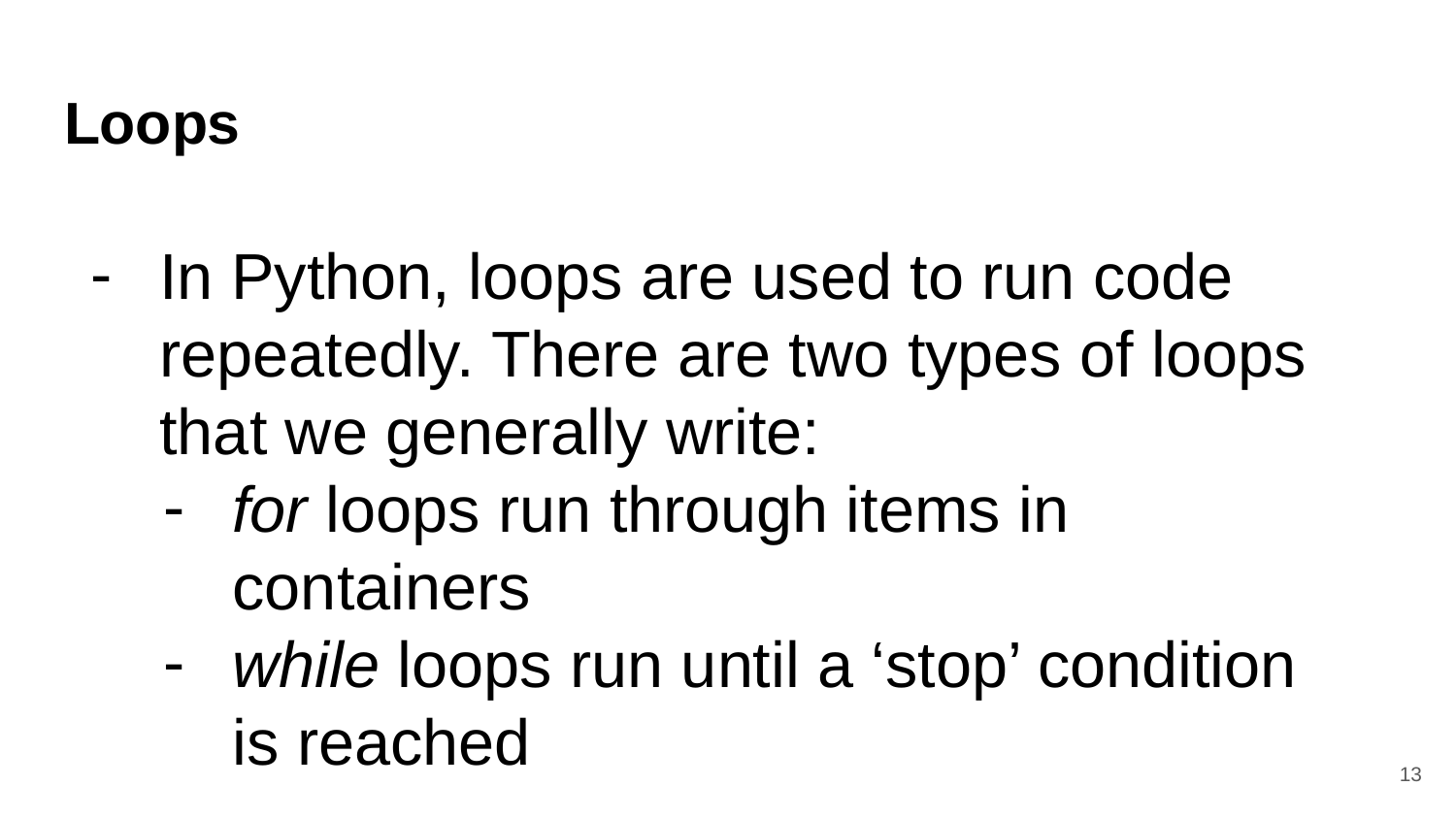

# Loops
In Python, loops are used to run code repeatedly. There are two types of loops that we generally write:
for loops run through items in containers
while loops run until a ‘stop’ condition is reached
13